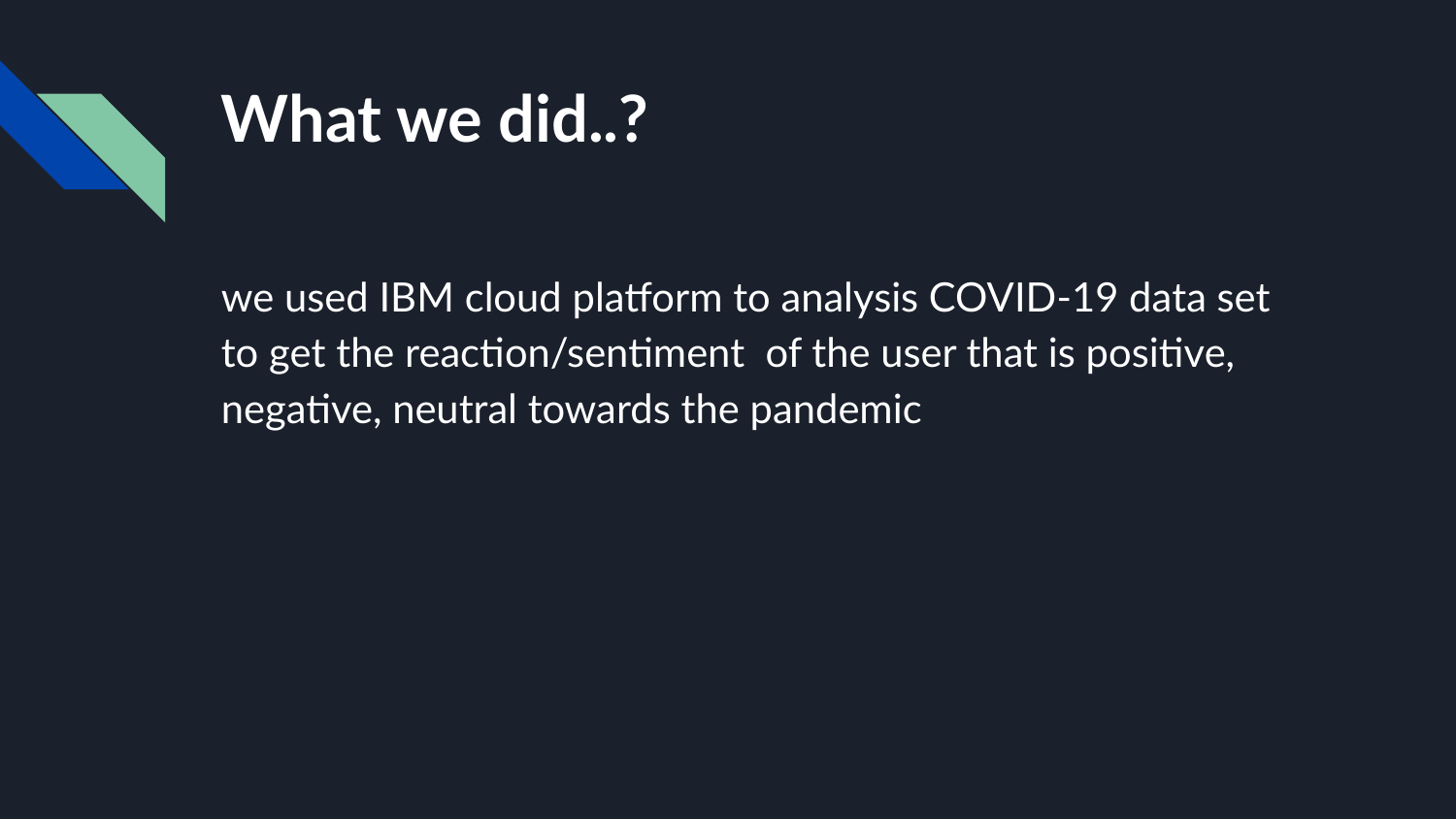

# What we did..?
we used IBM cloud platform to analysis COVID-19 data set to get the reaction/sentiment  of the user that is positive, negative, neutral towards the pandemic